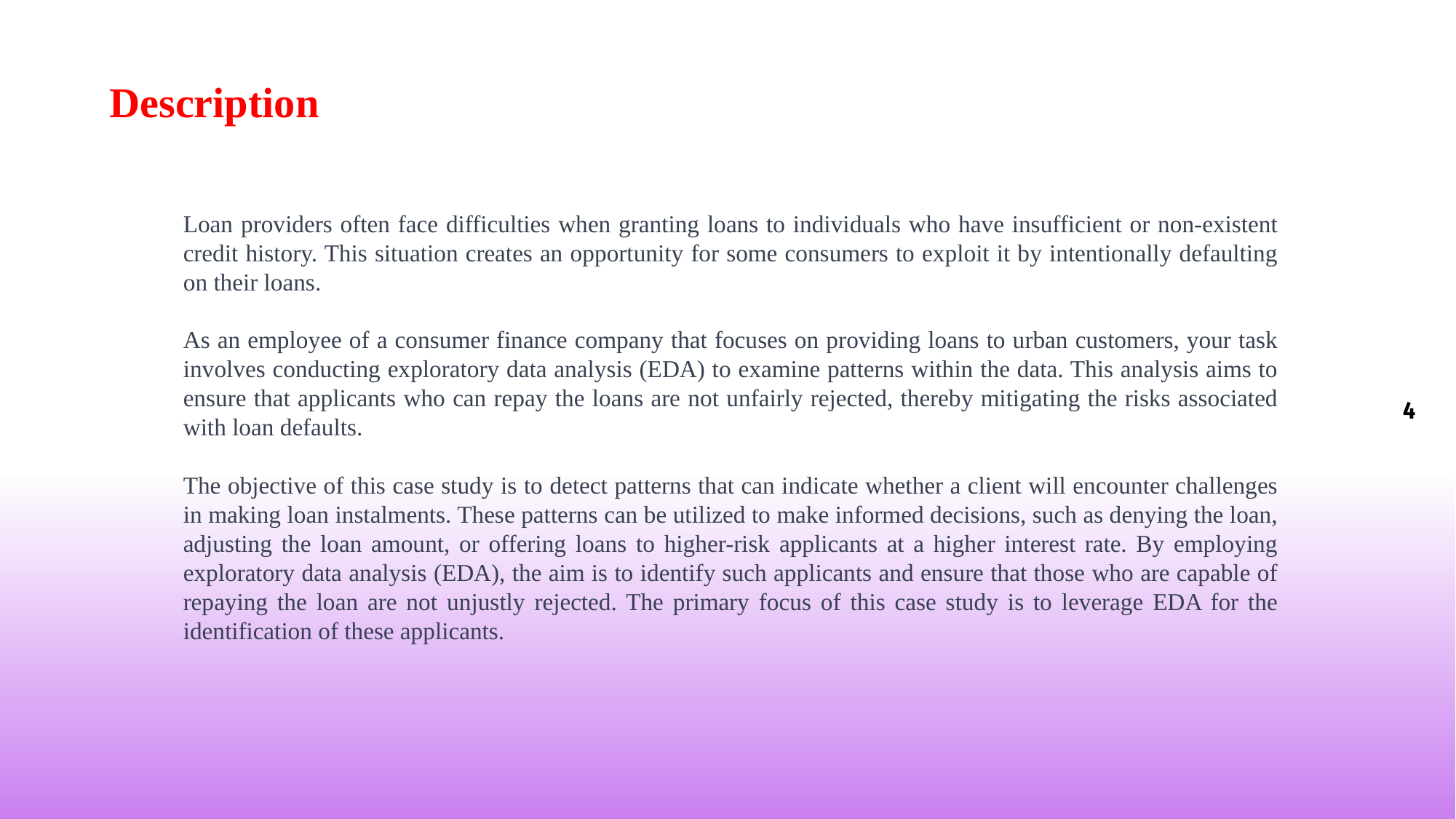

Description
Loan providers often face difficulties when granting loans to individuals who have insufficient or non-existent credit history. This situation creates an opportunity for some consumers to exploit it by intentionally defaulting on their loans.

As an employee of a consumer finance company that focuses on providing loans to urban customers, your task involves conducting exploratory data analysis (EDA) to examine patterns within the data. This analysis aims to ensure that applicants who can repay the loans are not unfairly rejected, thereby mitigating the risks associated with loan defaults.

The objective of this case study is to detect patterns that can indicate whether a client will encounter challenges in making loan instalments. These patterns can be utilized to make informed decisions, such as denying the loan, adjusting the loan amount, or offering loans to higher-risk applicants at a higher interest rate. By employing exploratory data analysis (EDA), the aim is to identify such applicants and ensure that those who are capable of repaying the loan are not unjustly rejected. The primary focus of this case study is to leverage EDA for the identification of these applicants.
4